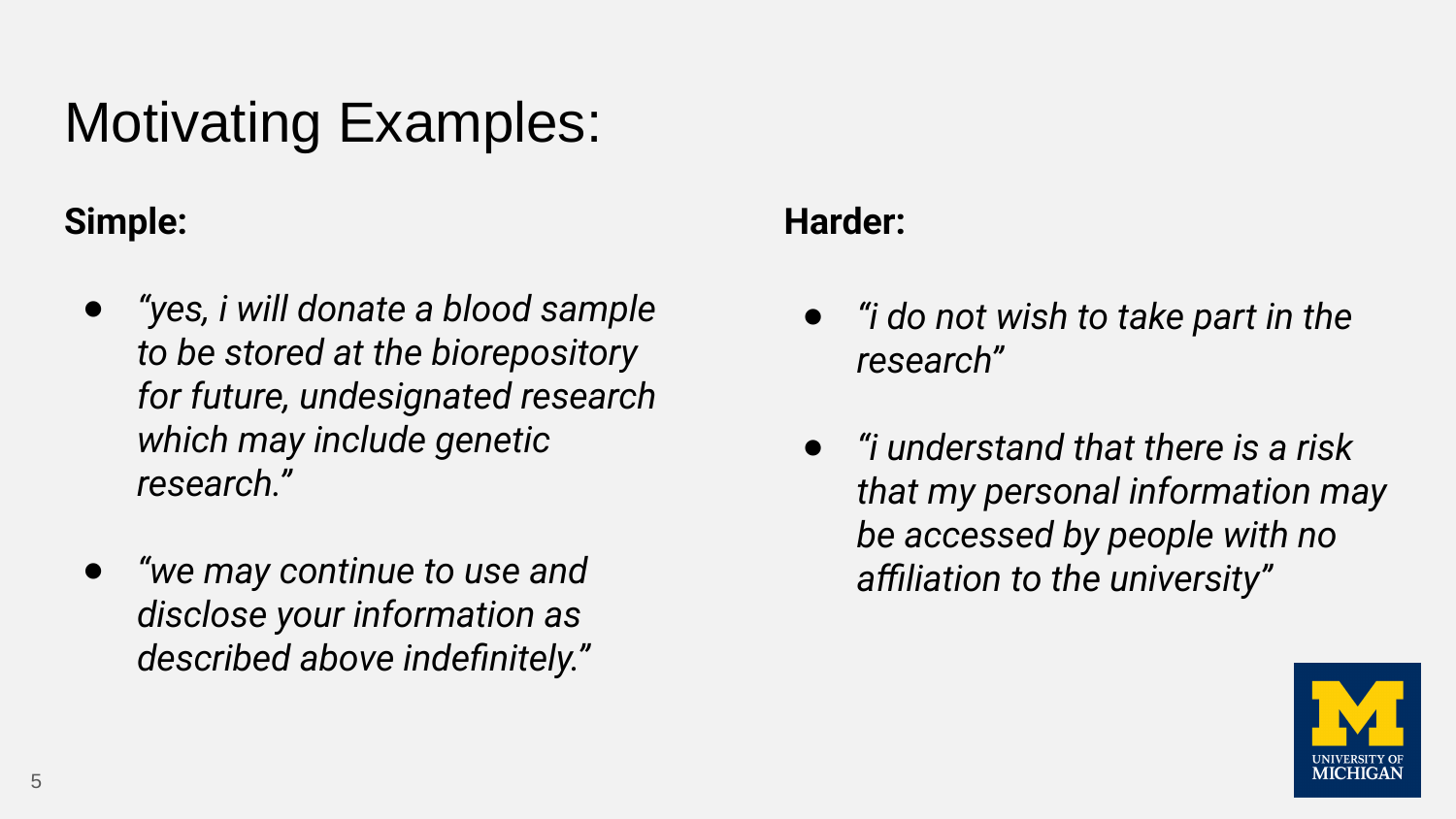

# Motivating Examples:
Simple:

“yes, i will donate a blood sample to be stored at the biorepository for future, undesignated research which may include genetic research.”

“we may continue to use and disclose your information as described above indefinitely.”

Harder:

“i do not wish to take part in the research”

“i understand that there is a risk that my personal information may be accessed by people with no affiliation to the university”
5